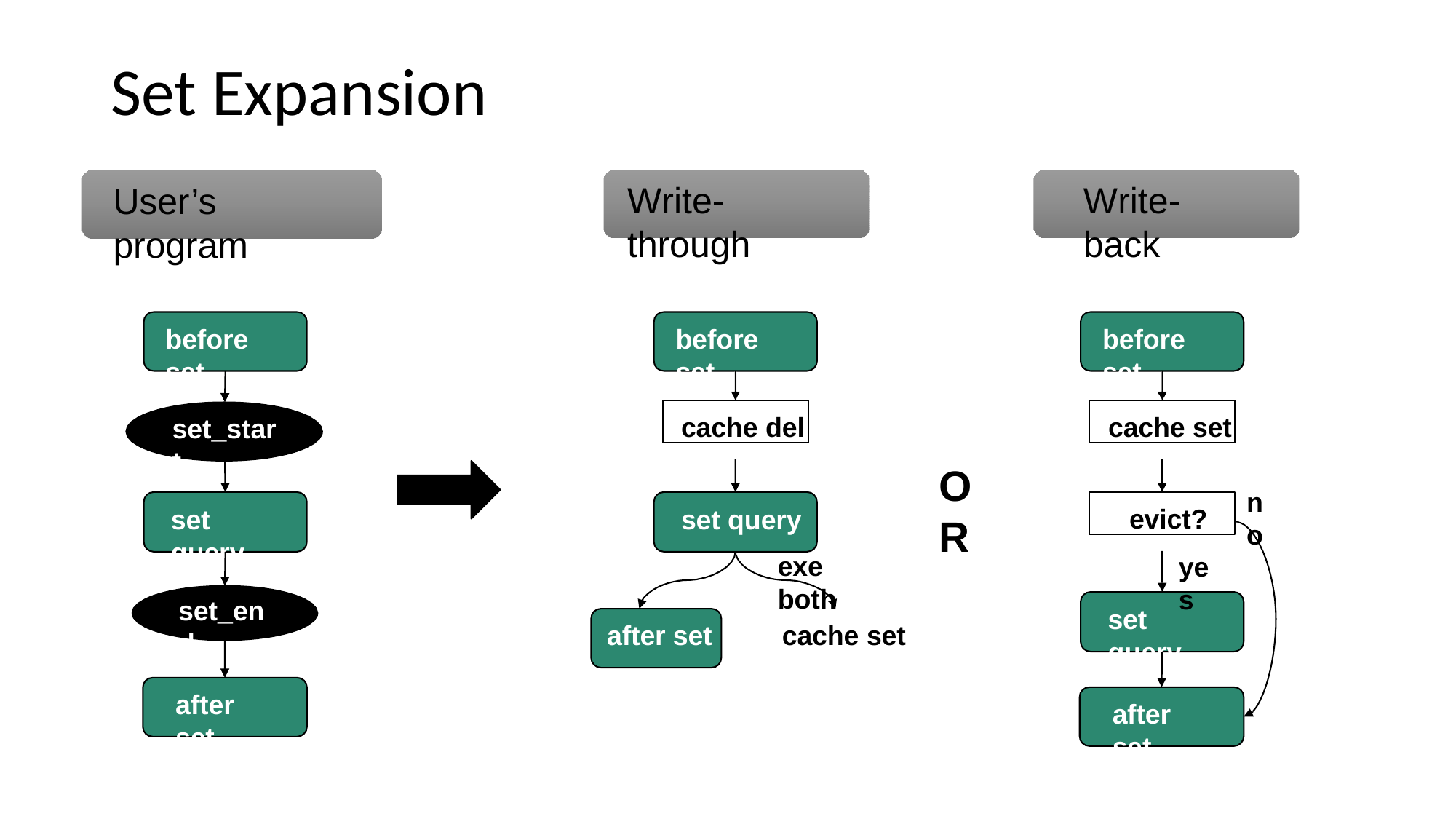

# Set Expansion

Write-back
Write-through
User’s program

before set
before set
before set

cache set
cache del

set_start

OR

no
set query
exe both

evict?

set query

yes

set_end

set query

after set	cache set

after set

after set